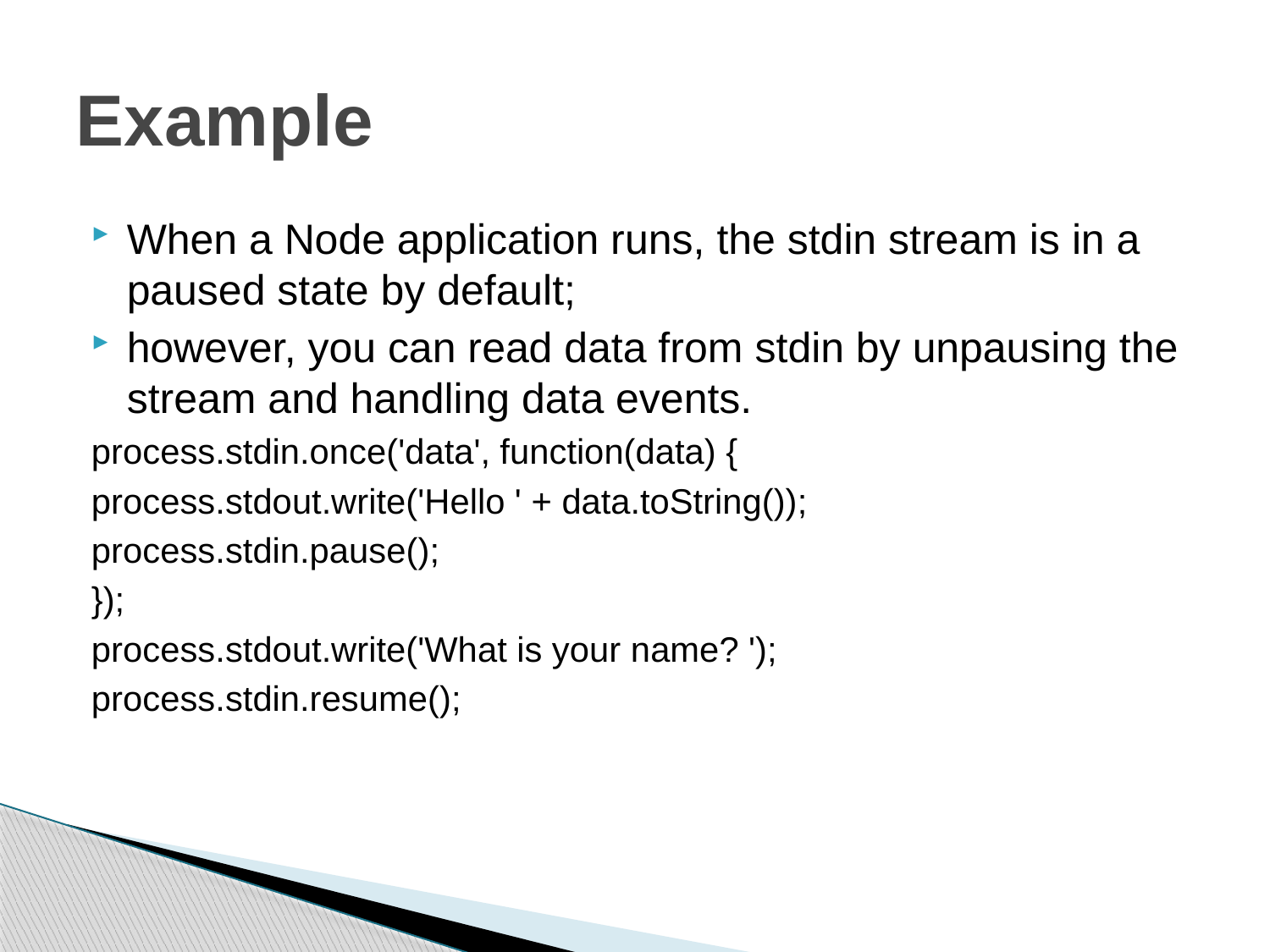

# Example
When a Node application runs, the stdin stream is in a paused state by default;
however, you can read data from stdin by unpausing the stream and handling data events.
process.stdin.once('data', function(data) {
process.stdout.write('Hello ' + data.toString());
process.stdin.pause();
});
process.stdout.write('What is your name? ');
process.stdin.resume();